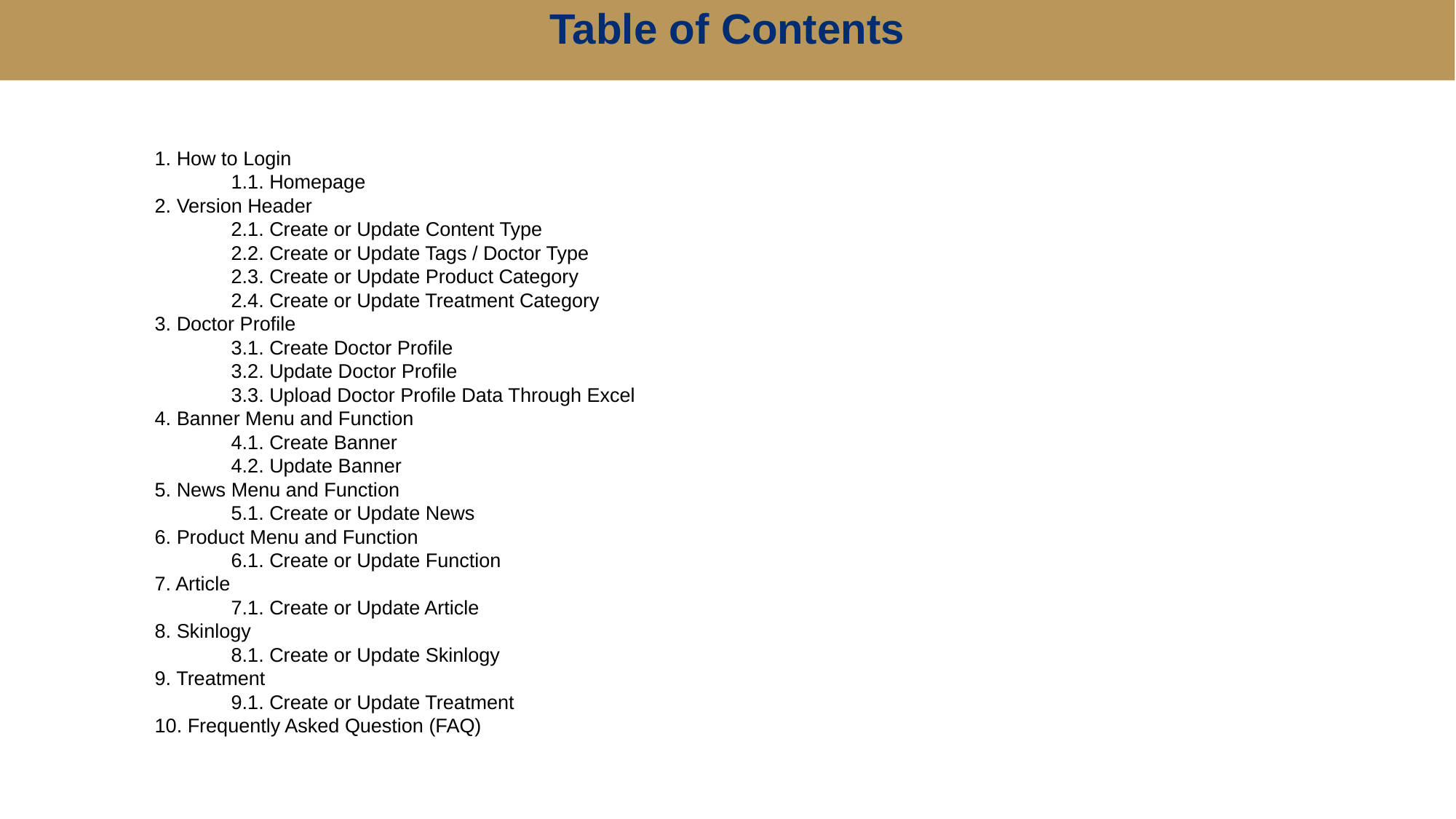

Table of Contents
# 1. How to Login
    1.1. Homepage
2. Version Header
              2.1. Create or Update Content Type
    2.2. Create or Update Tags / Doctor Type
    2.3. Create or Update Product Category
    2.4. Create or Update Treatment Category
3. Doctor Profile
    3.1. Create Doctor Profile
    3.2. Update Doctor Profile
    3.3. Upload Doctor Profile Data Through Excel
4. Banner Menu and Function
    4.1. Create Banner
    4.2. Update Banner
5. News Menu and Function
    5.1. Create or Update News
6. Product Menu and Function
    6.1. Create or Update Function
7. Article
    7.1. Create or Update Article
8. Skinlogy
    8.1. Create or Update Skinlogy
9. Treatment
    9.1. Create or Update Treatment
10. Frequently Asked Question (FAQ)